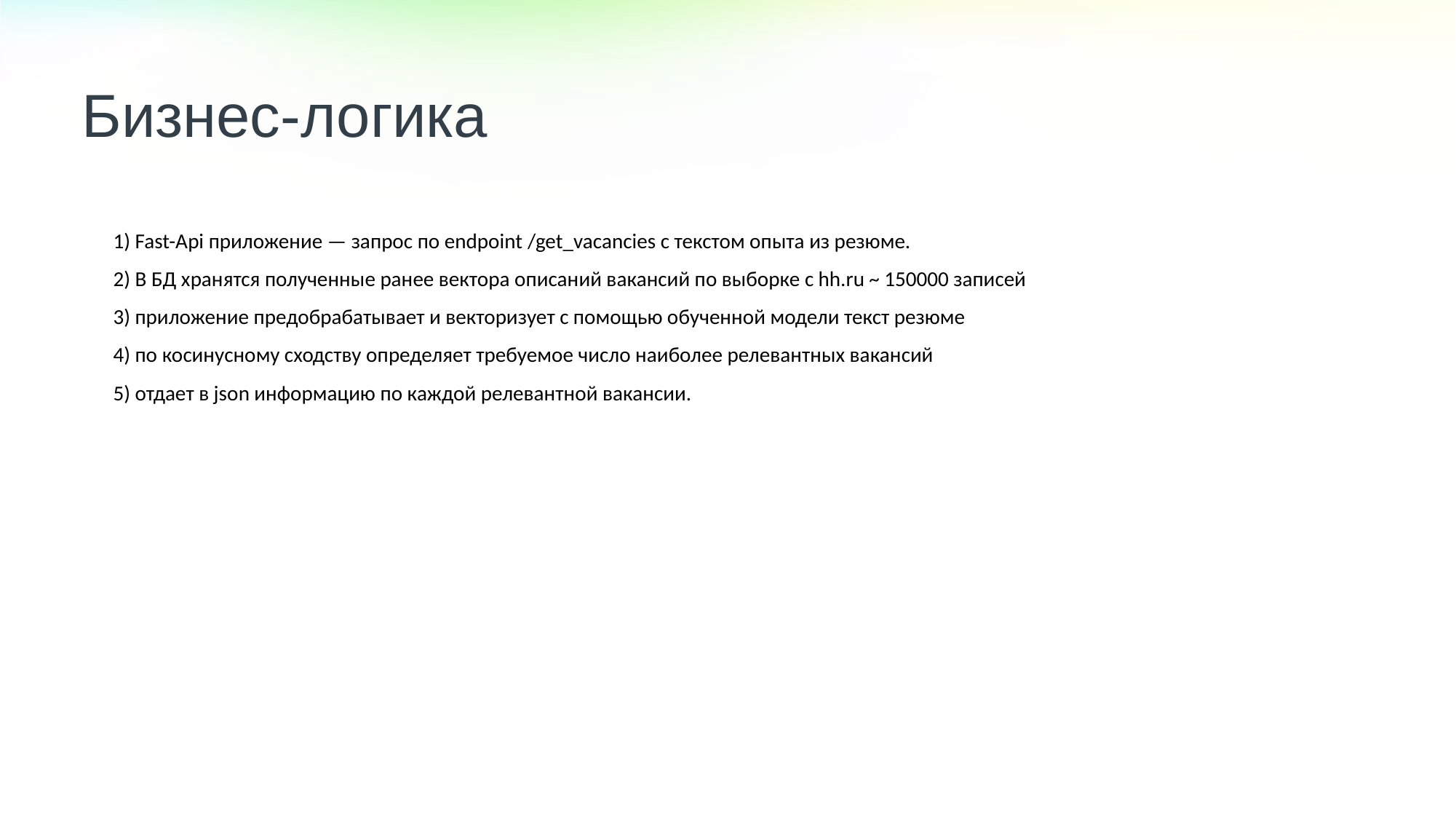

Бизнес-логика
# 1) Fast-Api приложение — запрос по endpoint /get_vacancies с текстом опыта из резюме.
2) В БД хранятся полученные ранее вектора описаний вакансий по выборке с hh.ru ~ 150000 записей
3) приложение предобрабатывает и векторизует с помощью обученной модели текст резюме
4) по косинусному сходству определяет требуемое число наиболее релевантных вакансий
5) отдает в json информацию по каждой релевантной вакансии.